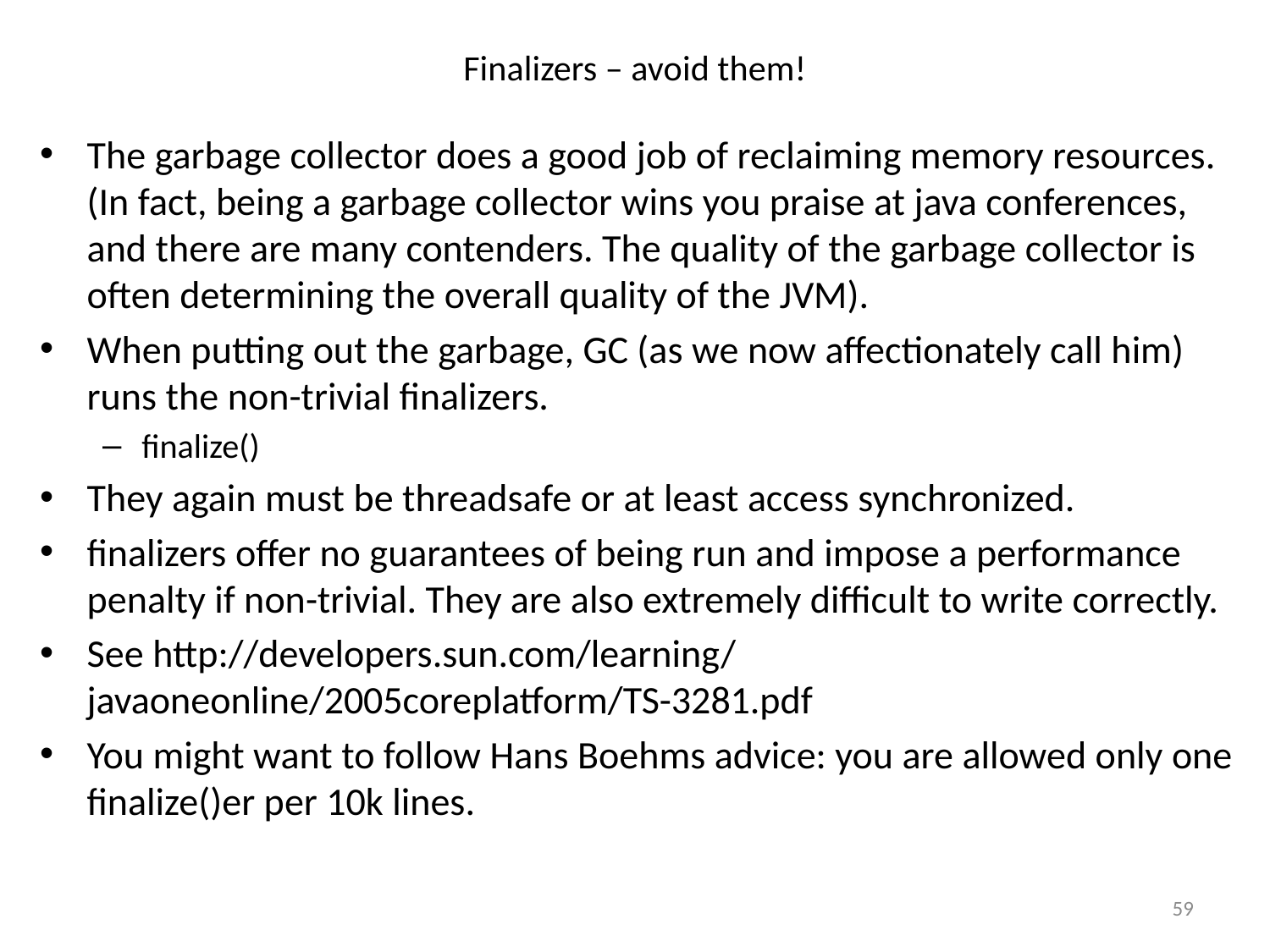

# Finalizers – avoid them!
The garbage collector does a good job of reclaiming memory resources. (In fact, being a garbage collector wins you praise at java conferences, and there are many contenders. The quality of the garbage collector is often determining the overall quality of the JVM).
When putting out the garbage, GC (as we now affectionately call him) runs the non-trivial finalizers.
finalize()
They again must be threadsafe or at least access synchronized.
finalizers offer no guarantees of being run and impose a performance penalty if non-trivial. They are also extremely difficult to write correctly.
See http://developers.sun.com/learning/ javaoneonline/2005coreplatform/TS-3281.pdf
You might want to follow Hans Boehms advice: you are allowed only one finalize()er per 10k lines.
59